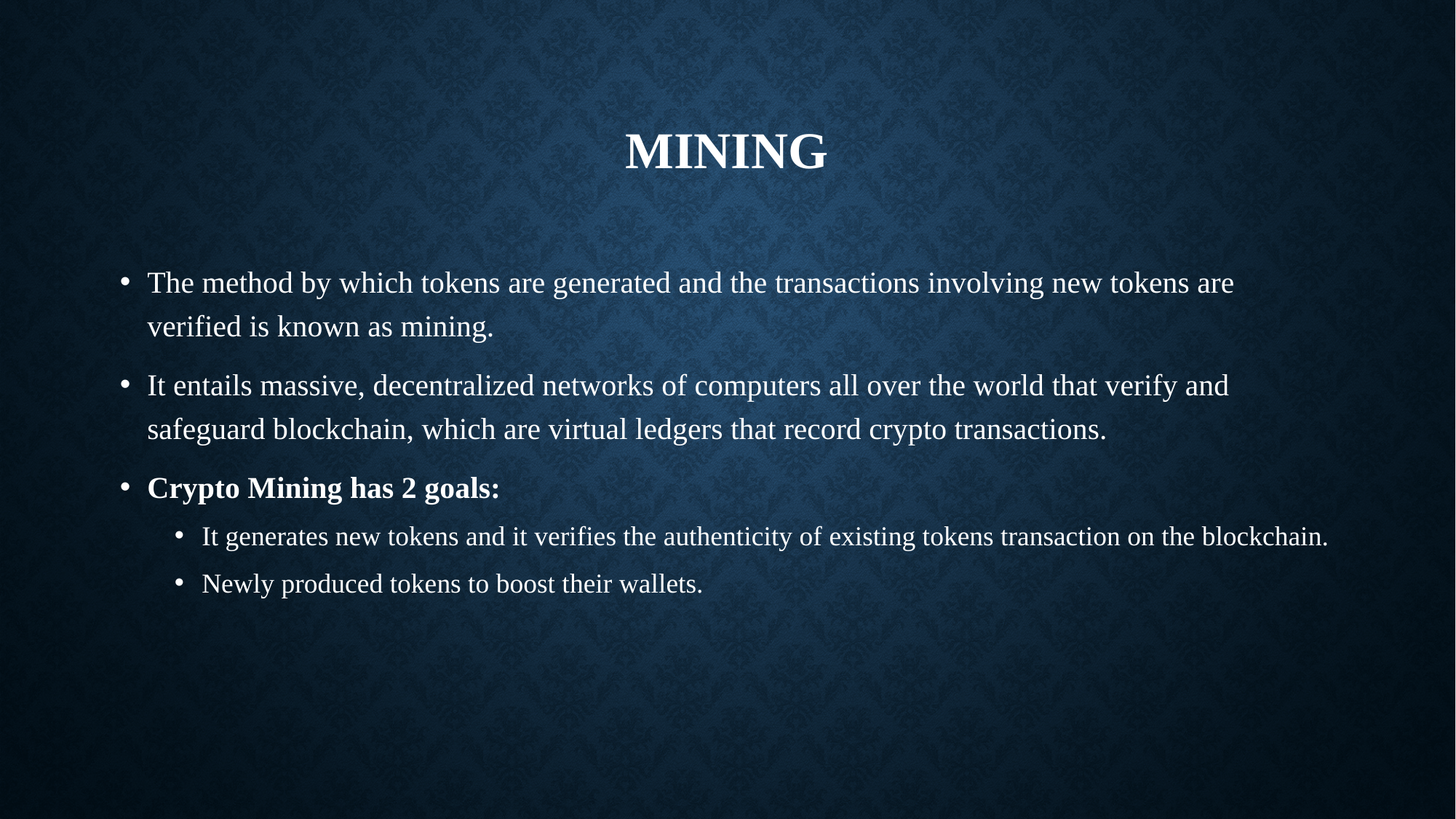

# Mining
The method by which tokens are generated and the transactions involving new tokens are verified is known as mining.
It entails massive, decentralized networks of computers all over the world that verify and safeguard blockchain, which are virtual ledgers that record crypto transactions.
Crypto Mining has 2 goals:
It generates new tokens and it verifies the authenticity of existing tokens transaction on the blockchain.
Newly produced tokens to boost their wallets.